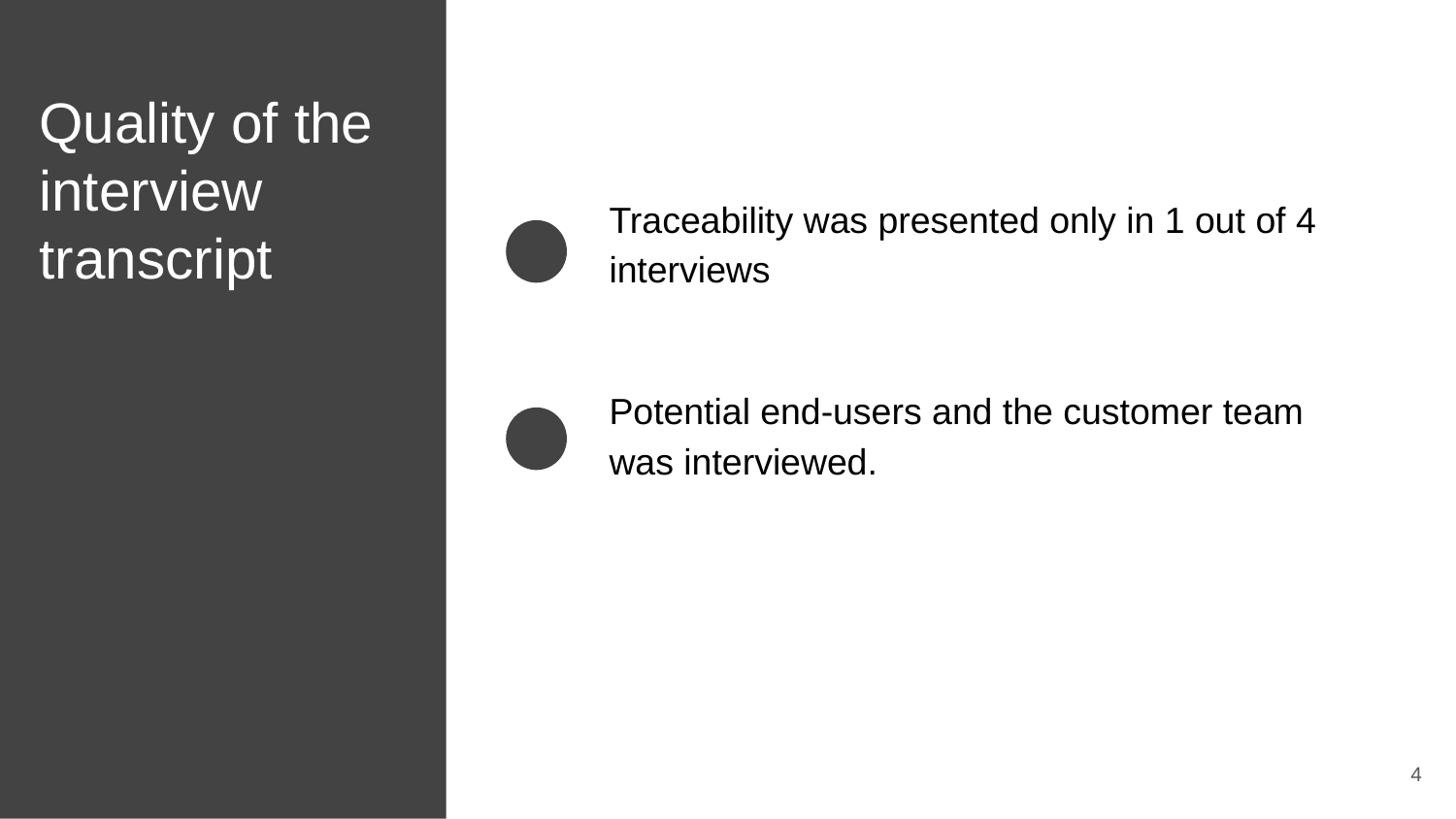

# Quality of the interview transcript
Traceability was presented only in 1 out of 4 interviews

Potential end-users and the customer team was interviewed.

4